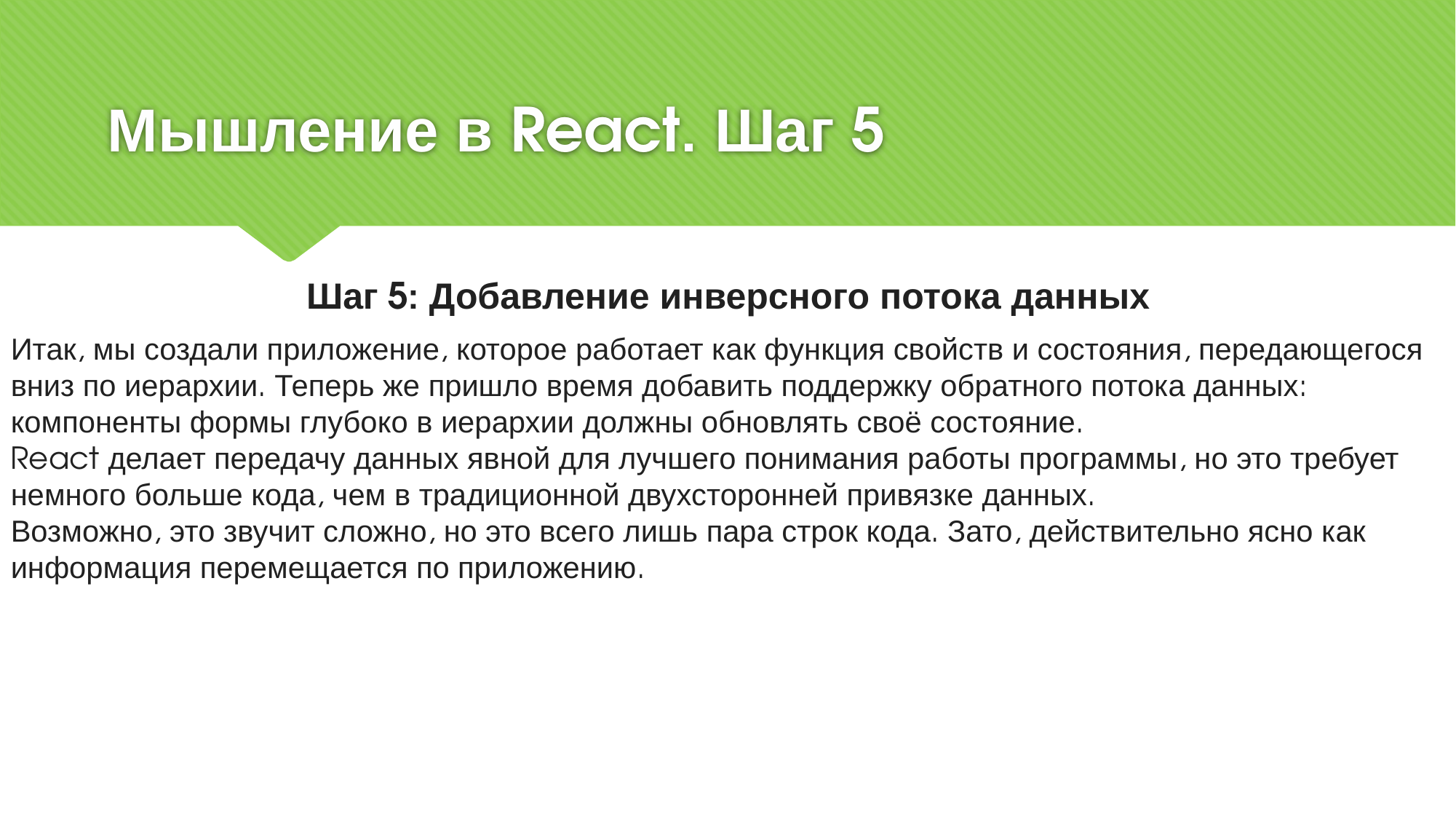

# Мышление в React. Шаг 5
Шаг 5: Добавление инверсного потока данных
Итак, мы создали приложение, которое работает как функция свойств и состояния, передающегося вниз по иерархии. Теперь же пришло время добавить поддержку обратного потока данных: компоненты формы глубоко в иерархии должны обновлять своё состояние.
React делает передачу данных явной для лучшего понимания работы программы, но это требует немного больше кода, чем в традиционной двухсторонней привязке данных.
Возможно, это звучит сложно, но это всего лишь пара строк кода. Зато, действительно ясно как информация перемещается по приложению.